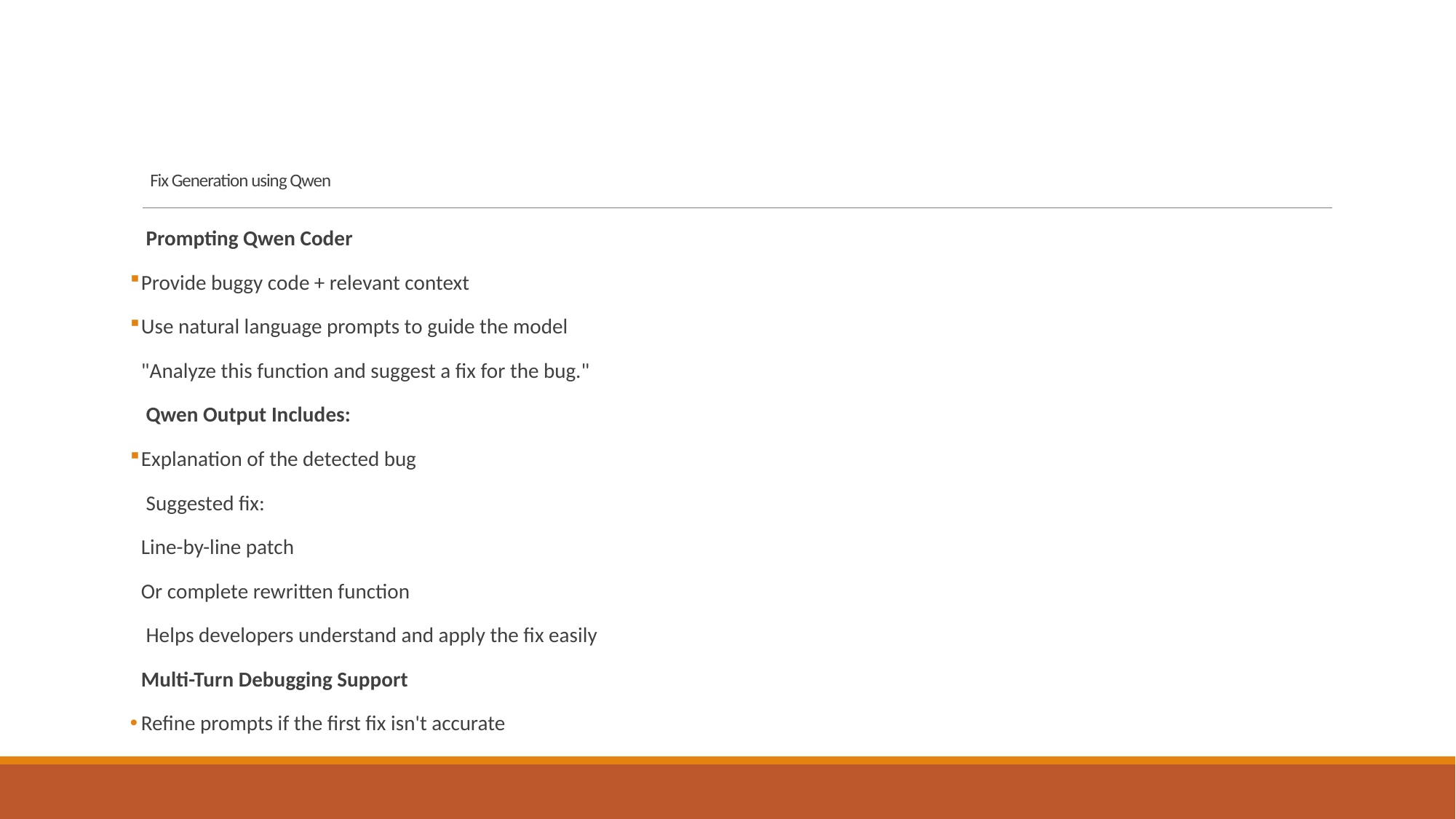

# Fix Generation using Qwen
 Prompting Qwen Coder
Provide buggy code + relevant context
Use natural language prompts to guide the model
"Analyze this function and suggest a fix for the bug."
 Qwen Output Includes:
Explanation of the detected bug
 Suggested fix:
Line-by-line patch
Or complete rewritten function
 Helps developers understand and apply the fix easily
Multi-Turn Debugging Support
Refine prompts if the first fix isn't accurate